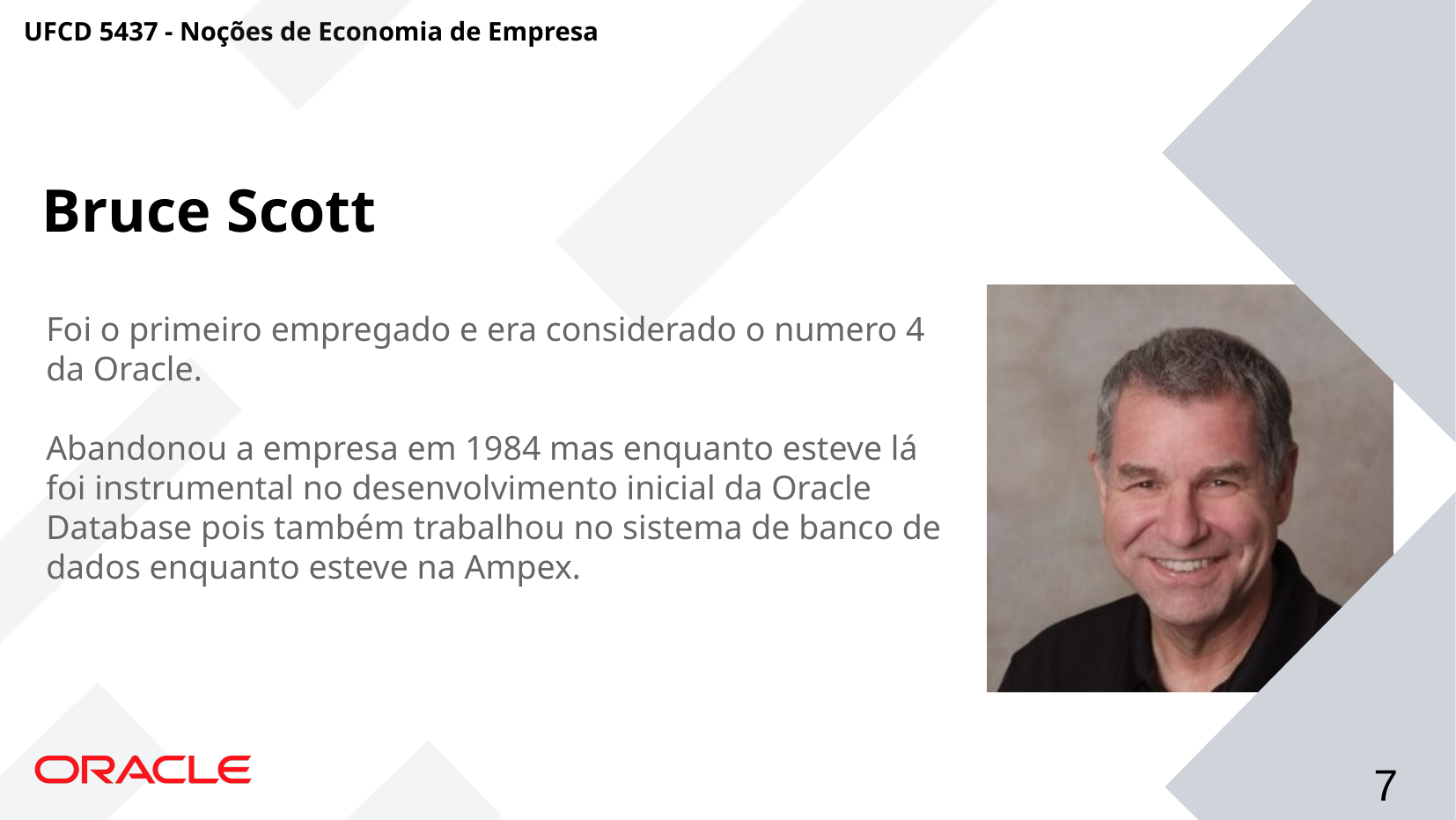

Bruce Scott
Foi o primeiro empregado e era considerado o numero 4 da Oracle.

Abandonou a empresa em 1984 mas enquanto esteve lá foi instrumental no desenvolvimento inicial da Oracle Database pois também trabalhou no sistema de banco de dados enquanto esteve na Ampex.